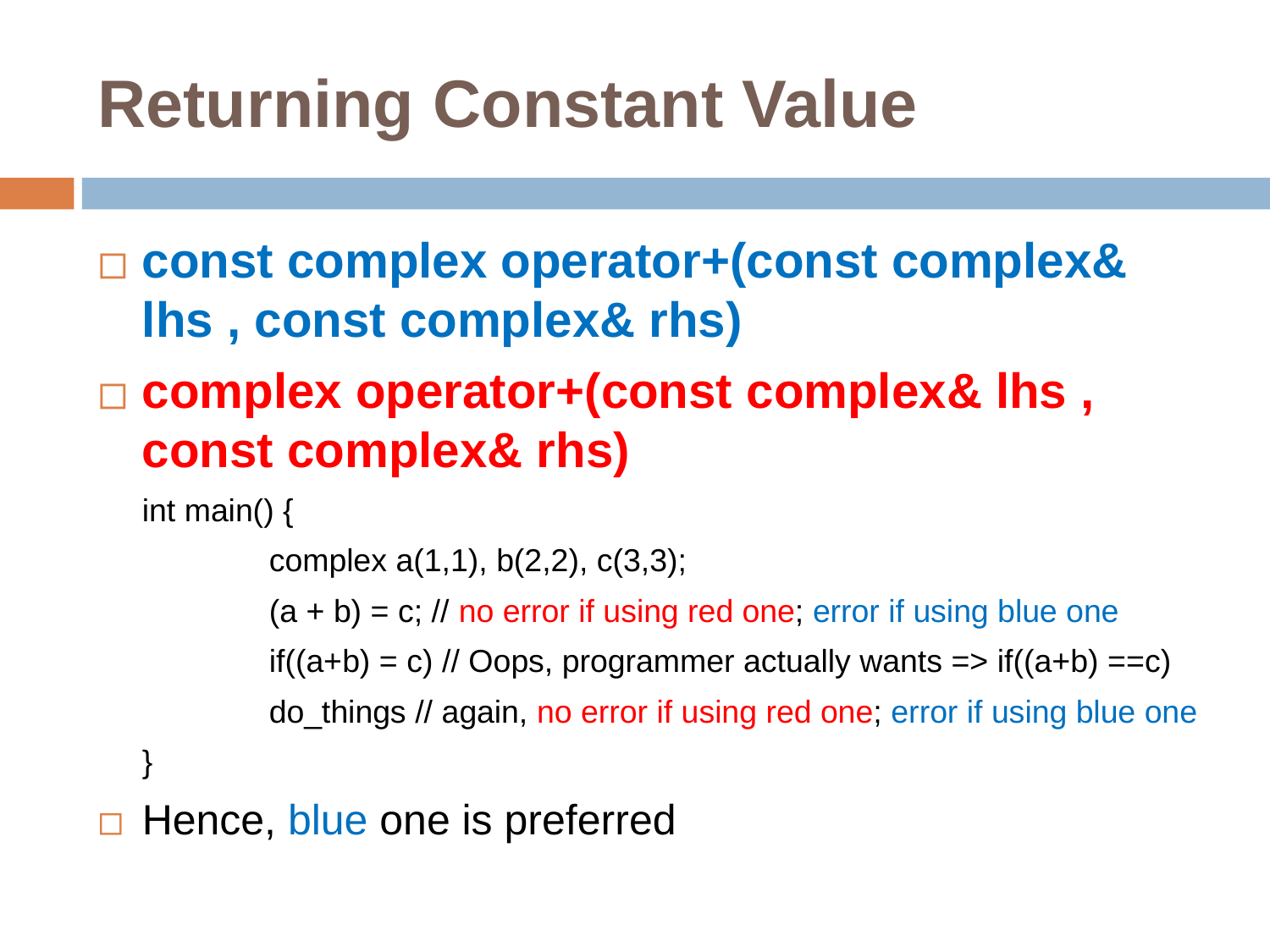

# Returning Constant Value
const complex operator+(const complex& lhs , const complex& rhs)
complex operator+(const complex& lhs , const complex& rhs)
	int main() {
		complex a(1,1), b(2,2), c(3,3);
		(a + b) = c; // no error if using red one; error if using blue one
		if((a+b) = c) // Oops, programmer actually wants => if((a+b) ==c)
		do_things // again, no error if using red one; error if using blue one
	}
Hence, blue one is preferred